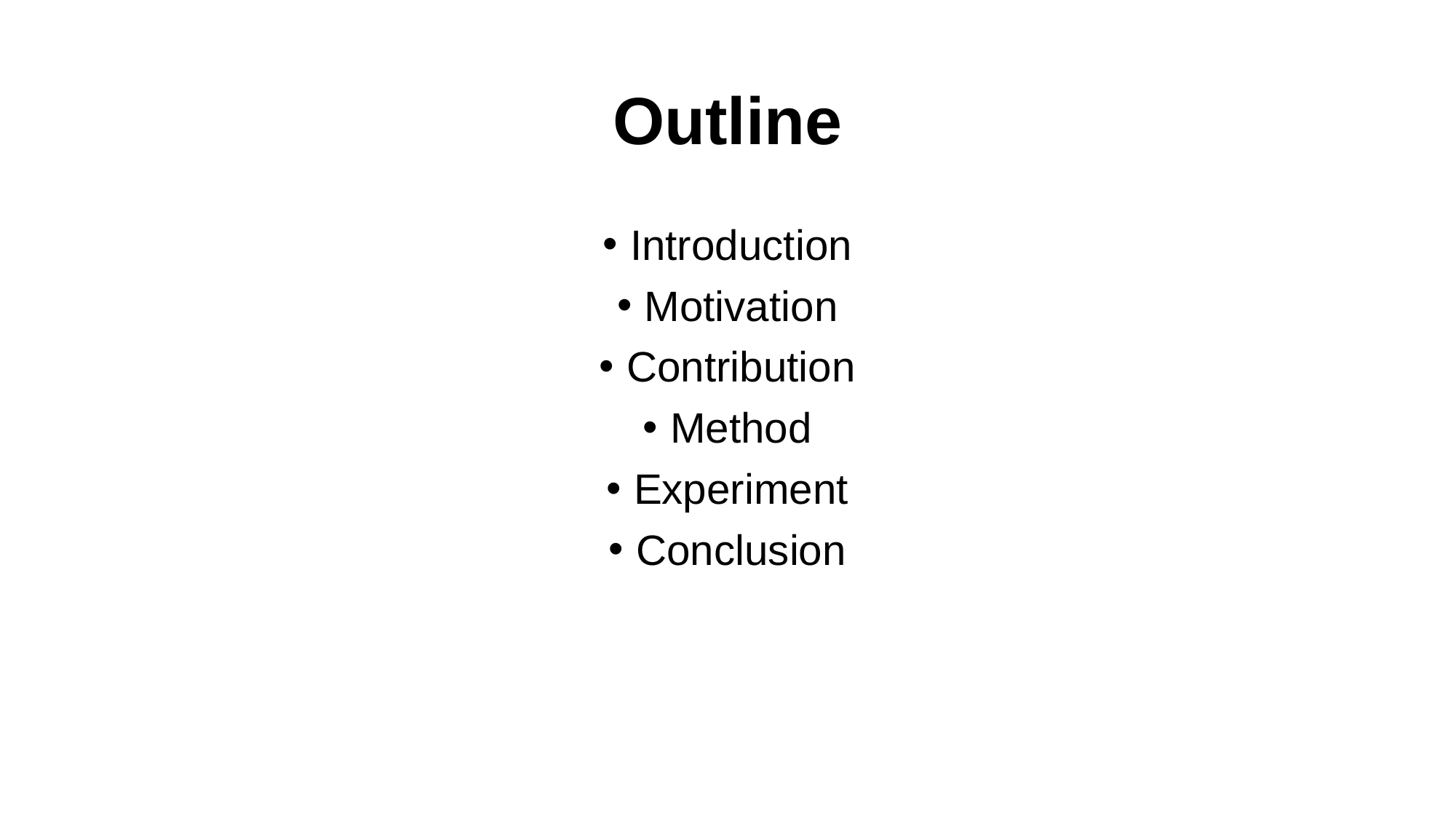

# Outline
Introduction
Motivation
Contribution
Method
Experiment
Conclusion